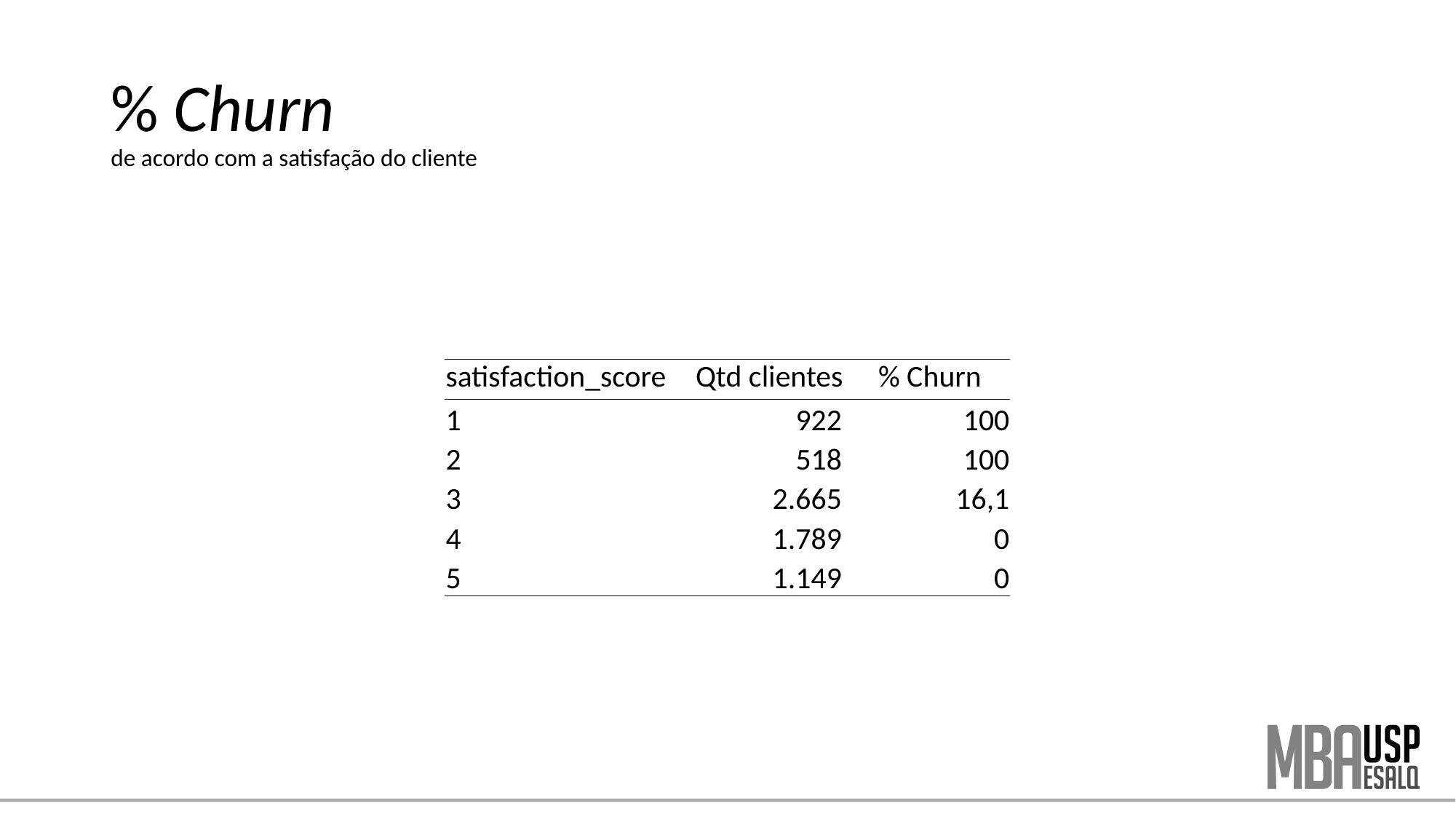

# % Churn de acordo com a satisfação do cliente
| satisfaction\_score | Qtd clientes | % Churn |
| --- | --- | --- |
| 1 | 922 | 100 |
| 2 | 518 | 100 |
| 3 | 2.665 | 16,1 |
| 4 | 1.789 | 0 |
| 5 | 1.149 | 0 |